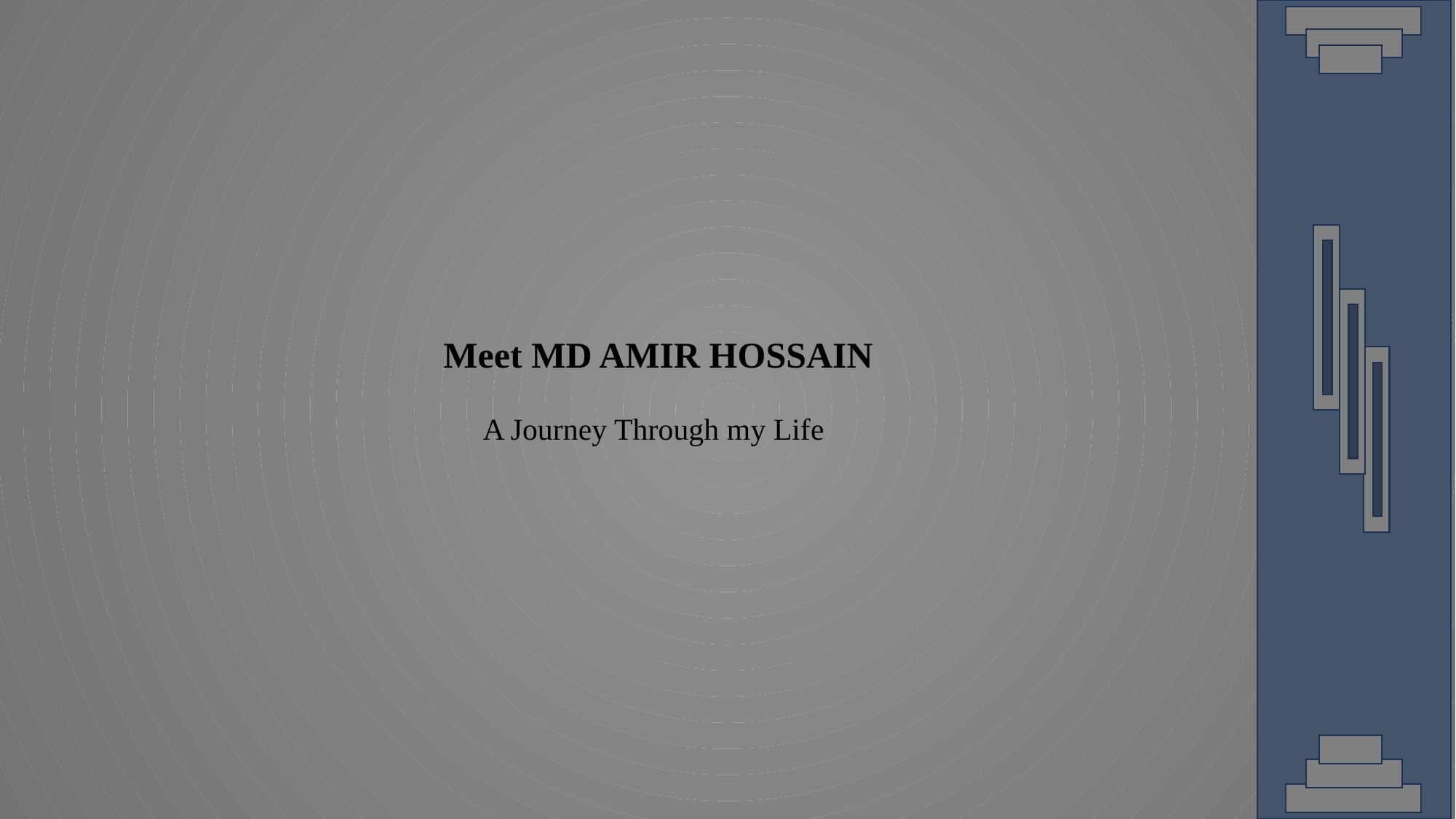

Meet MD AMIR HOSSAIN

A Journey Through my Life